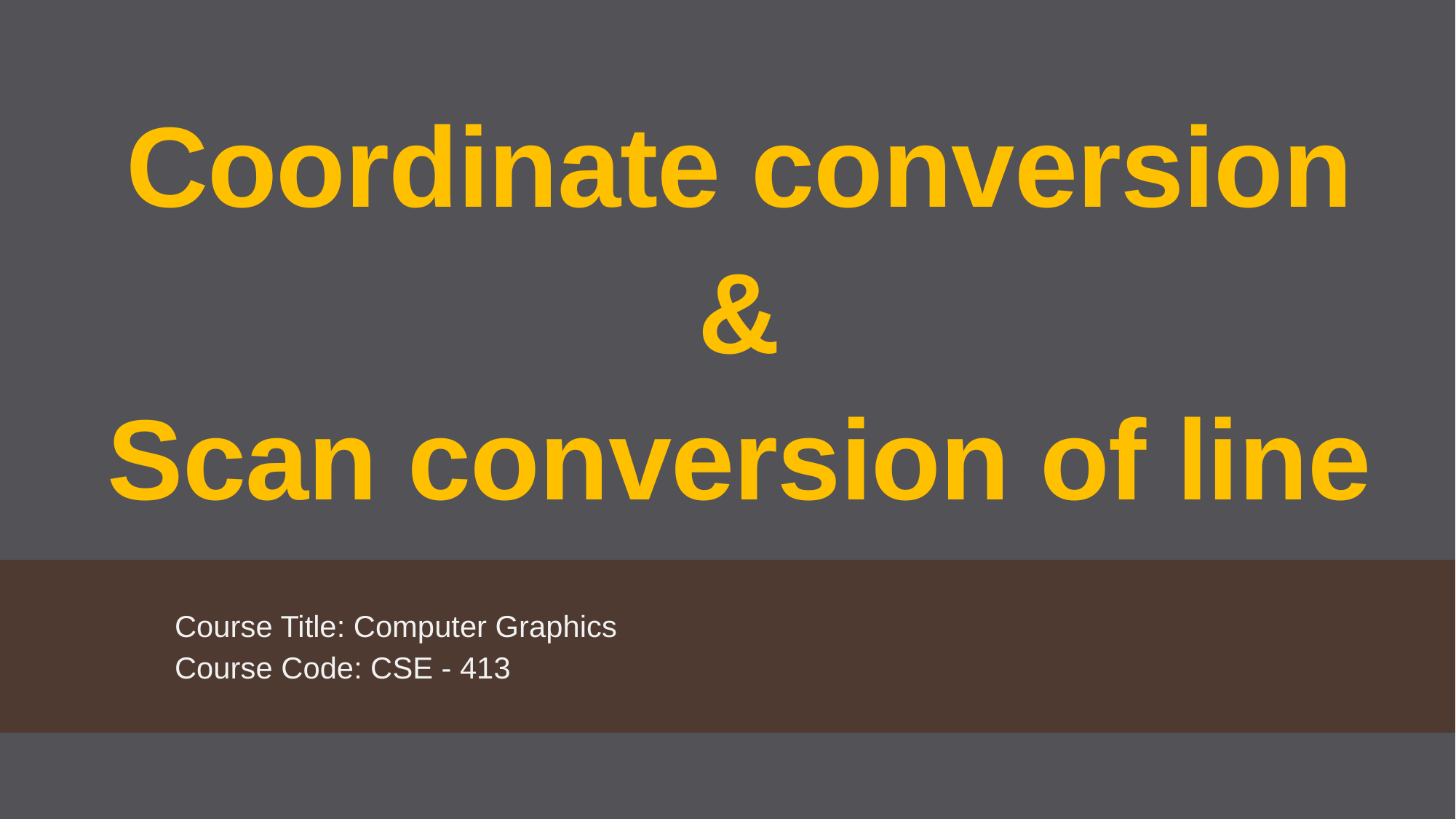

# Coordinate conversion & Scan conversion of line

Course Title: Computer Graphics
Course Code: CSE - 413